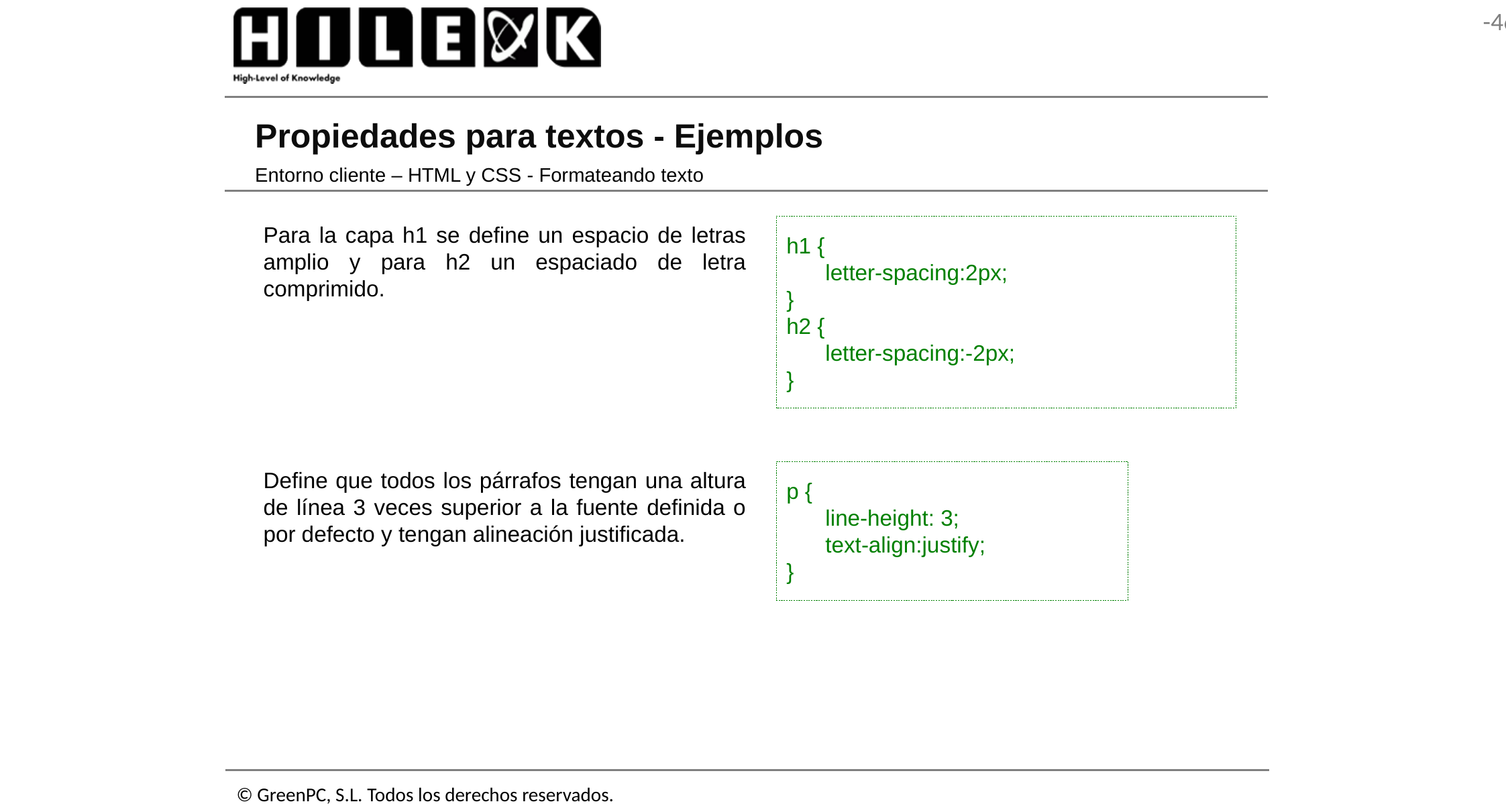

# Propiedades para textos - Ejemplos
Entorno cliente – HTML y CSS - Formateando texto

Para la capa h1 se define un espacio de letras amplio y para h2 un espaciado de letra comprimido.
h1 {
	letter-spacing:2px;
}
h2 {
	letter-spacing:-2px;
}
Define que todos los párrafos tengan una altura de línea 3 veces superior a la fuente definida o por defecto y tengan alineación justificada.
p {
	line-height: 3;
	text-align:justify;
}